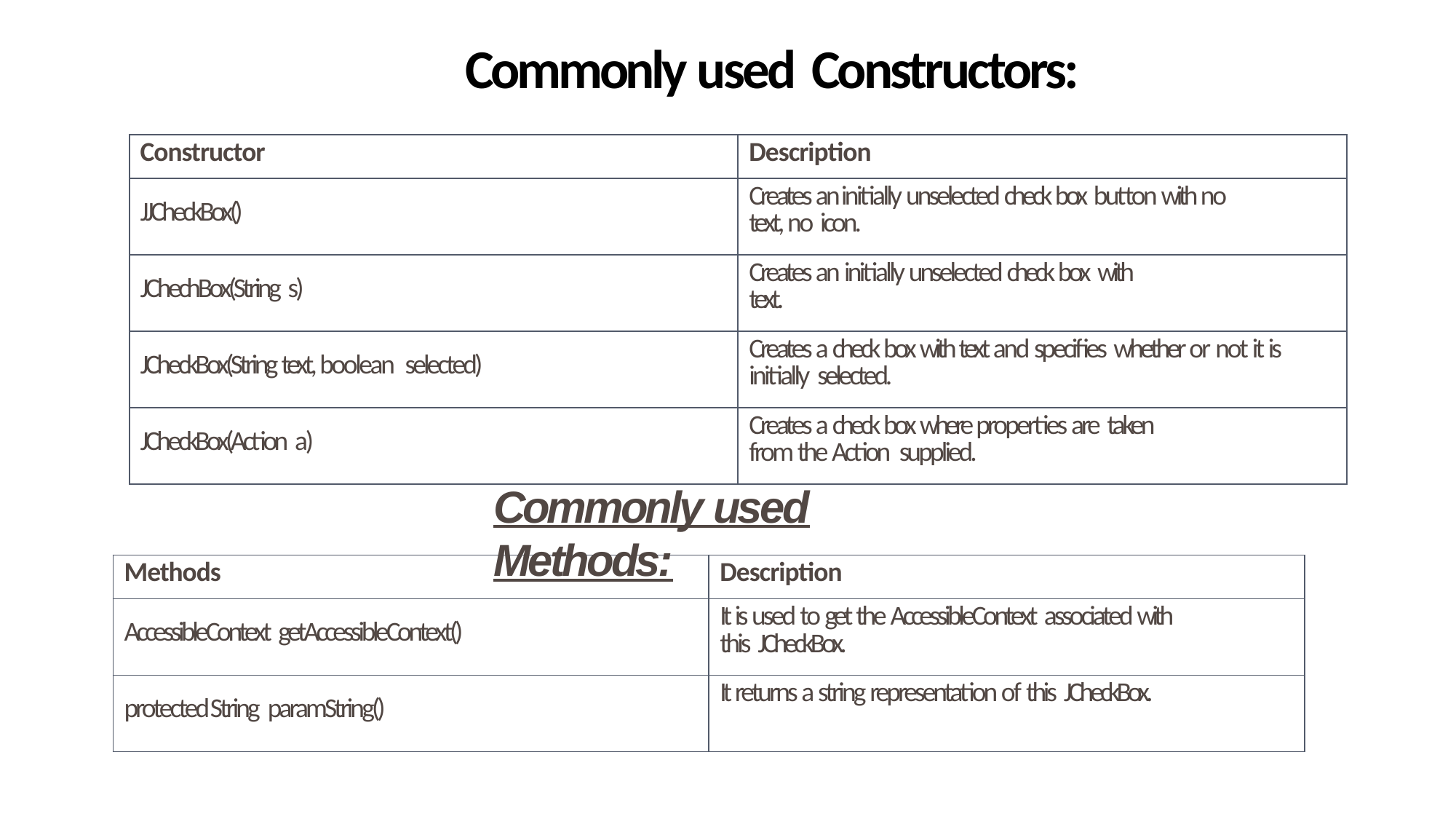

# Commonly used Constructors:
| Constructor | Description |
| --- | --- |
| JJCheckBox() | Creates an initially unselected check box button with no text, no icon. |
| JChechBox(String s) | Creates an initially unselected check box with text. |
| JCheckBox(String text, boolean selected) | Creates a check box with text and specifies whether or not it is initially selected. |
| JCheckBox(Action a) | Creates a check box where properties are taken from the Action supplied. |
Commonly used Methods:
| Methods | Description |
| --- | --- |
| AccessibleContext getAccessibleContext() | It is used to get the AccessibleContext associated with this JCheckBox. |
| protected String paramString() | It returns a string representation of this JCheckBox. |